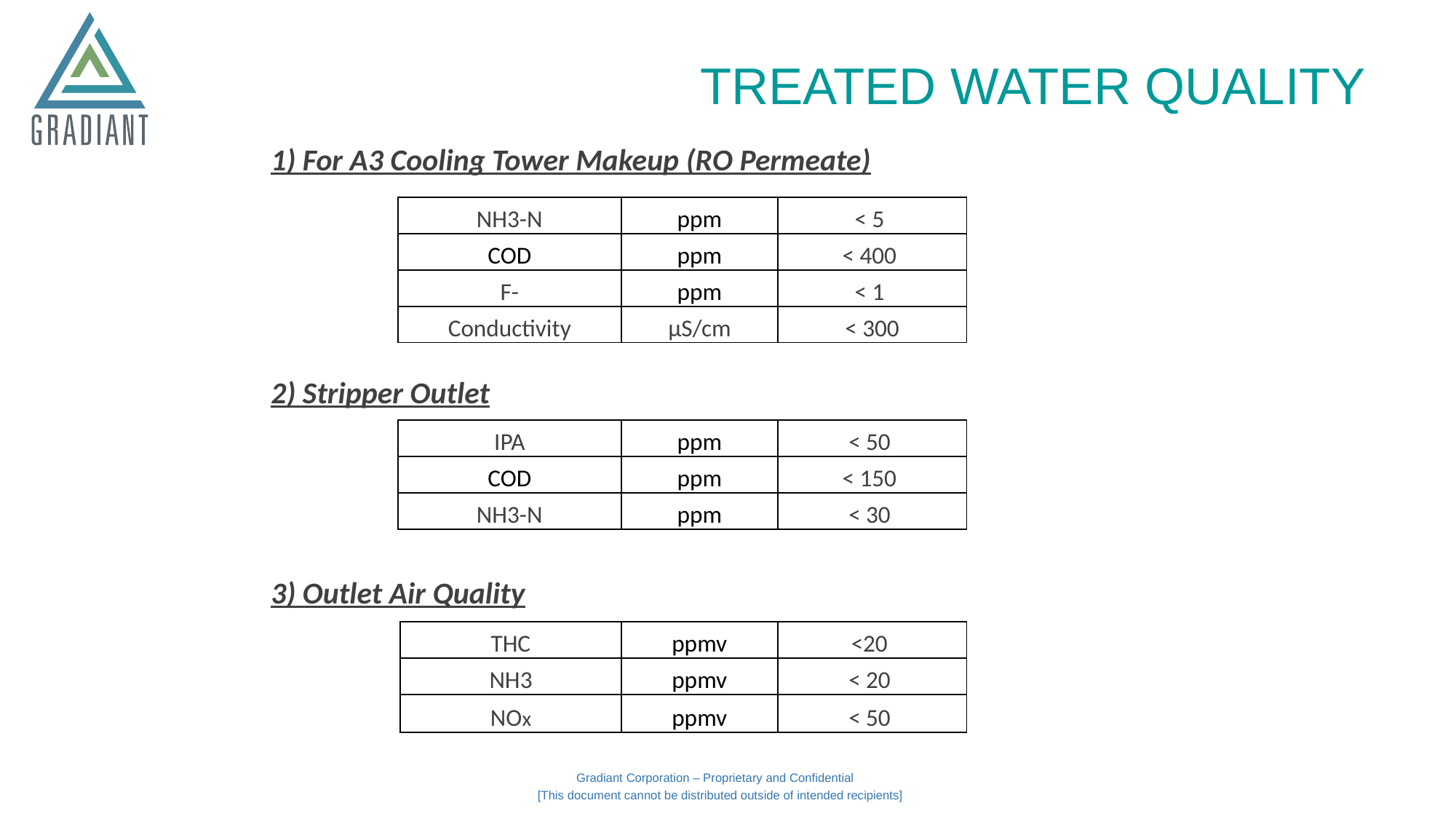

TREATED WATER QUALITY
1) For A3 Cooling Tower Makeup (RO Permeate)

2) Stripper Outlet

3) Outlet Air Quality
| NH3-N | ppm | < 5 |
| --- | --- | --- |
| COD | ppm | < 400 |
| F- | ppm | < 1 |
| Conductivity | µS/cm | < 300 |
| IPA | ppm | < 50 |
| --- | --- | --- |
| COD | ppm | < 150 |
| NH3-N | ppm | < 30 |
| THC | ppmv | <20 |
| --- | --- | --- |
| NH3 | ppmv | < 20 |
| NOx | ppmv | < 50 |
Gradiant Corporation – Proprietary and Confidential
[This document cannot be distributed outside of intended recipients]